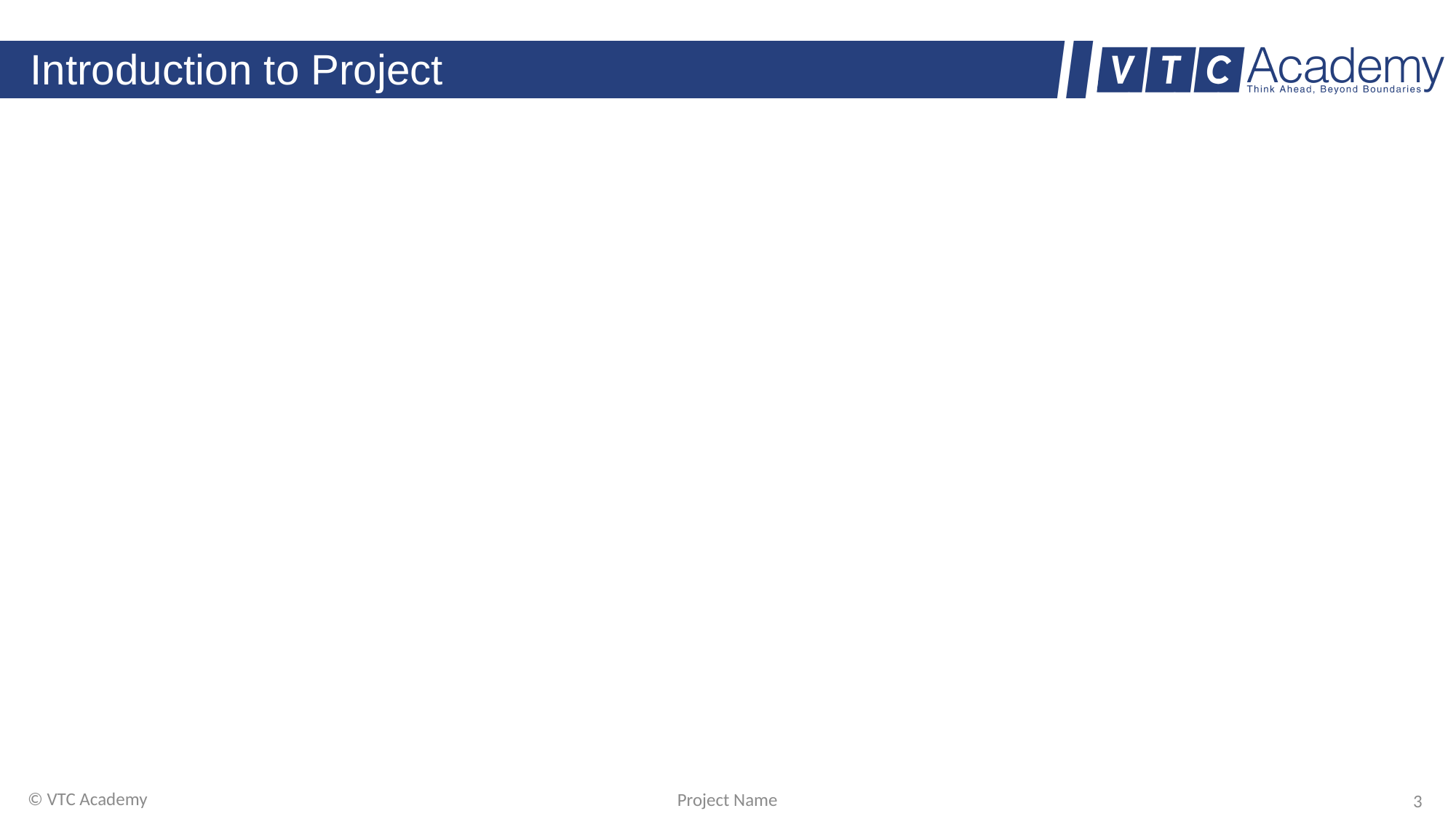

# Introduction to Project

© VTC Academy
Project Name
3